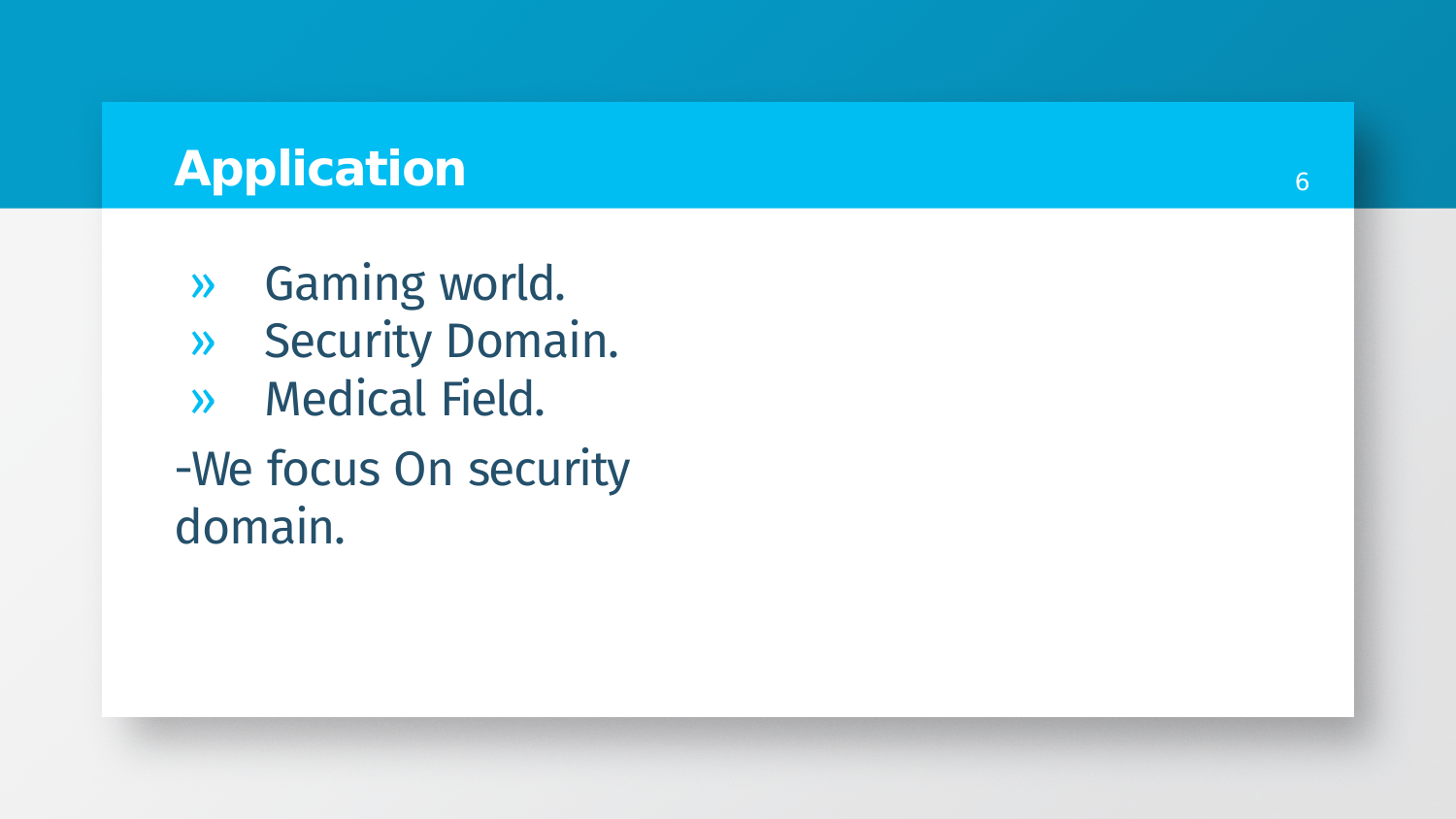

# Applications
6
»	Gaming world.
»	Security Domain.
»	Medical Field.
-We focus On security domain.